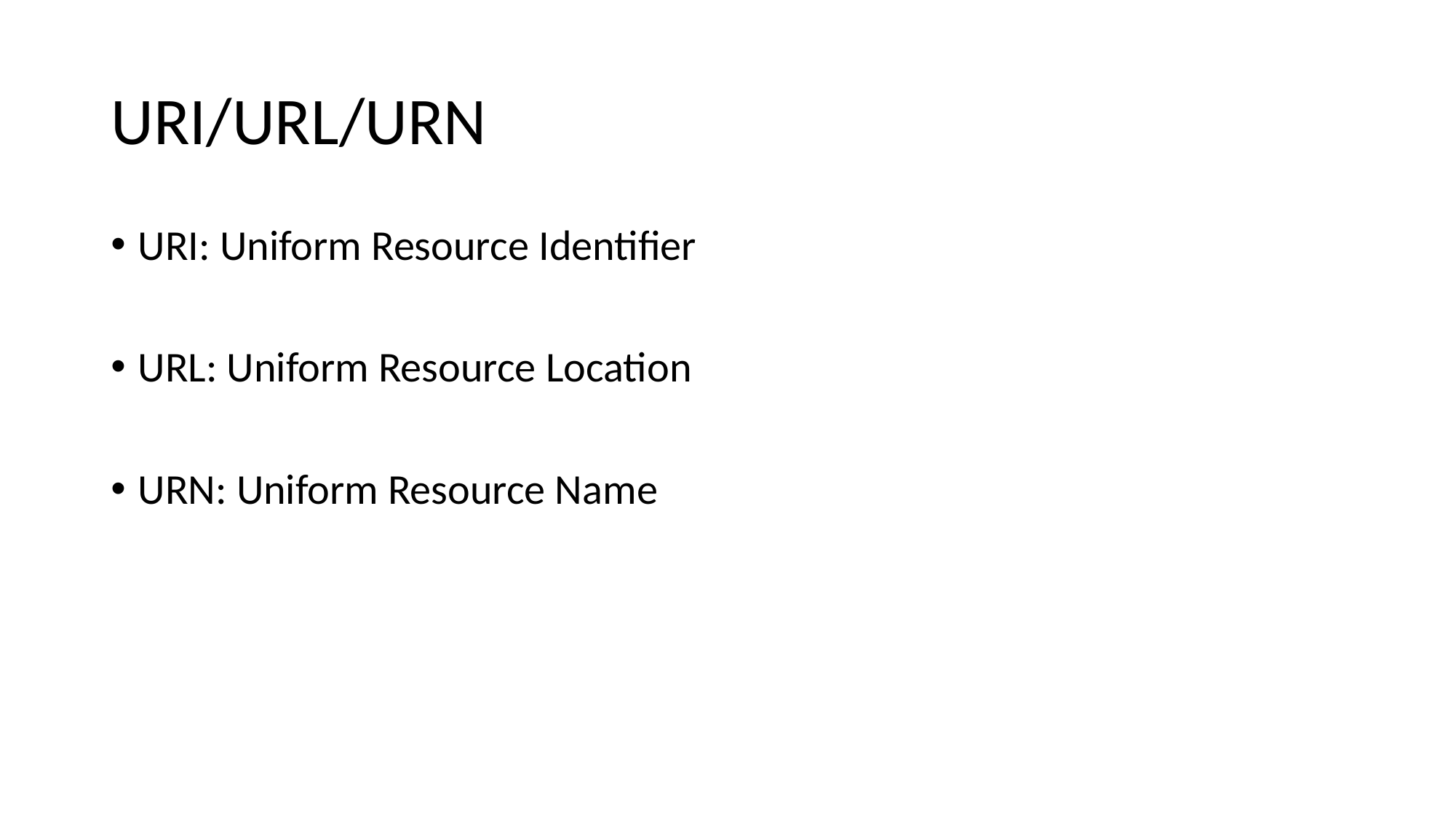

# URI/URL/URN
URI: Uniform Resource Identifier

URL: Uniform Resource Location

URN: Uniform Resource Name